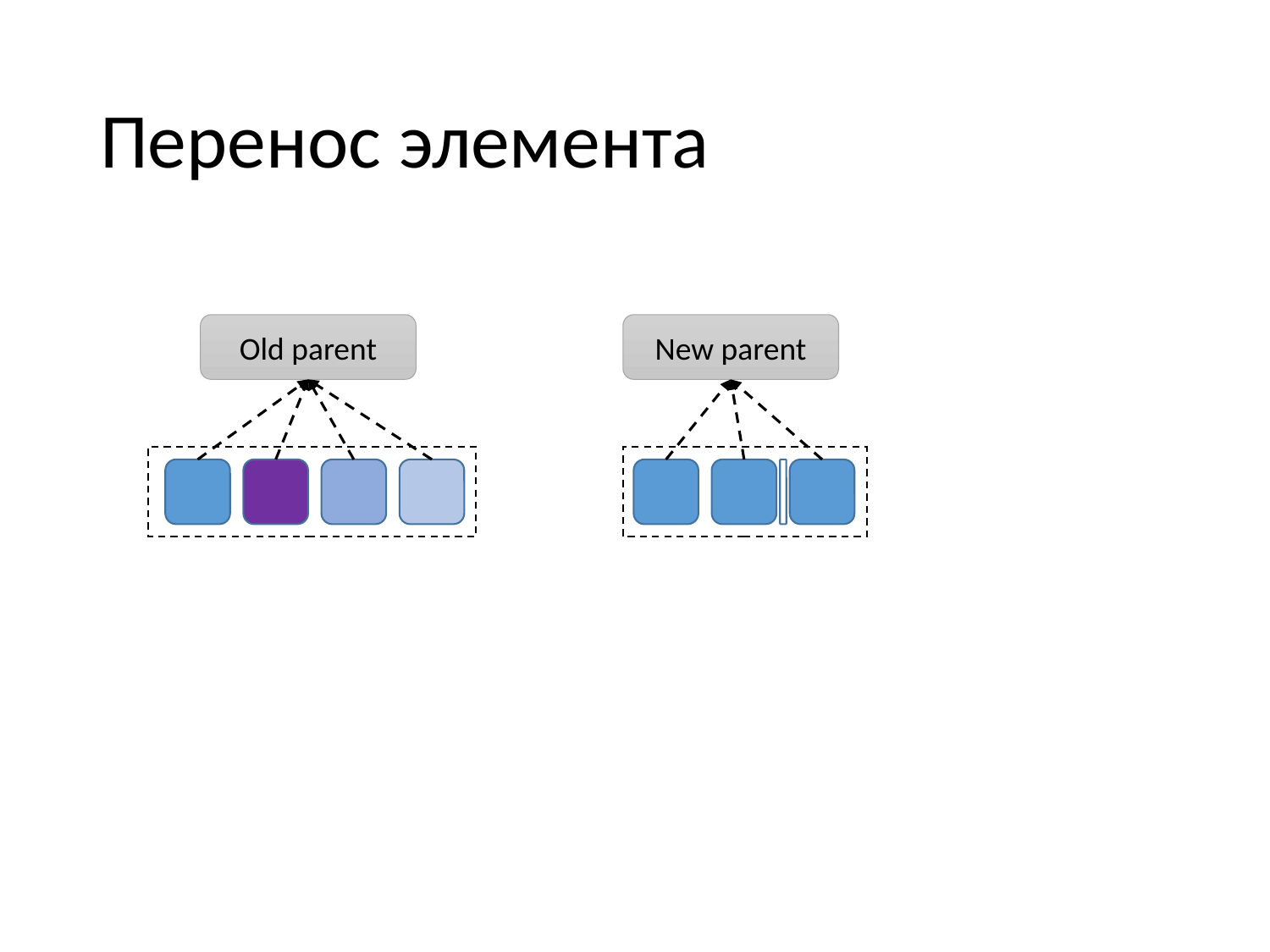

# Перенос элемента
Old parent
New parent